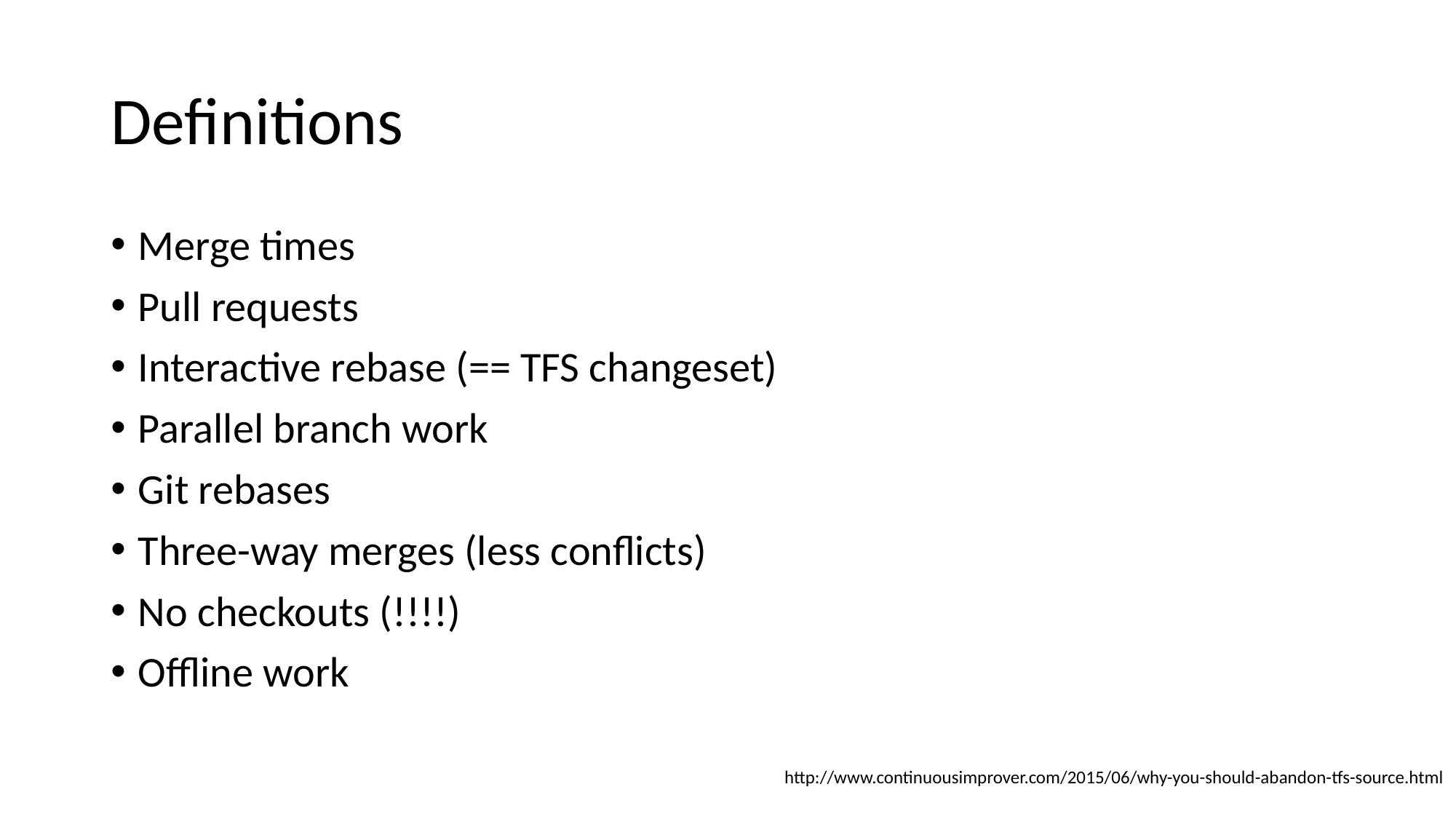

# Definitions
Merge times
Pull requests
Interactive rebase (== TFS changeset)
Parallel branch work
Git rebases
Three-way merges (less conflicts)
No checkouts (!!!!)
Offline work
http://www.continuousimprover.com/2015/06/why-you-should-abandon-tfs-source.html